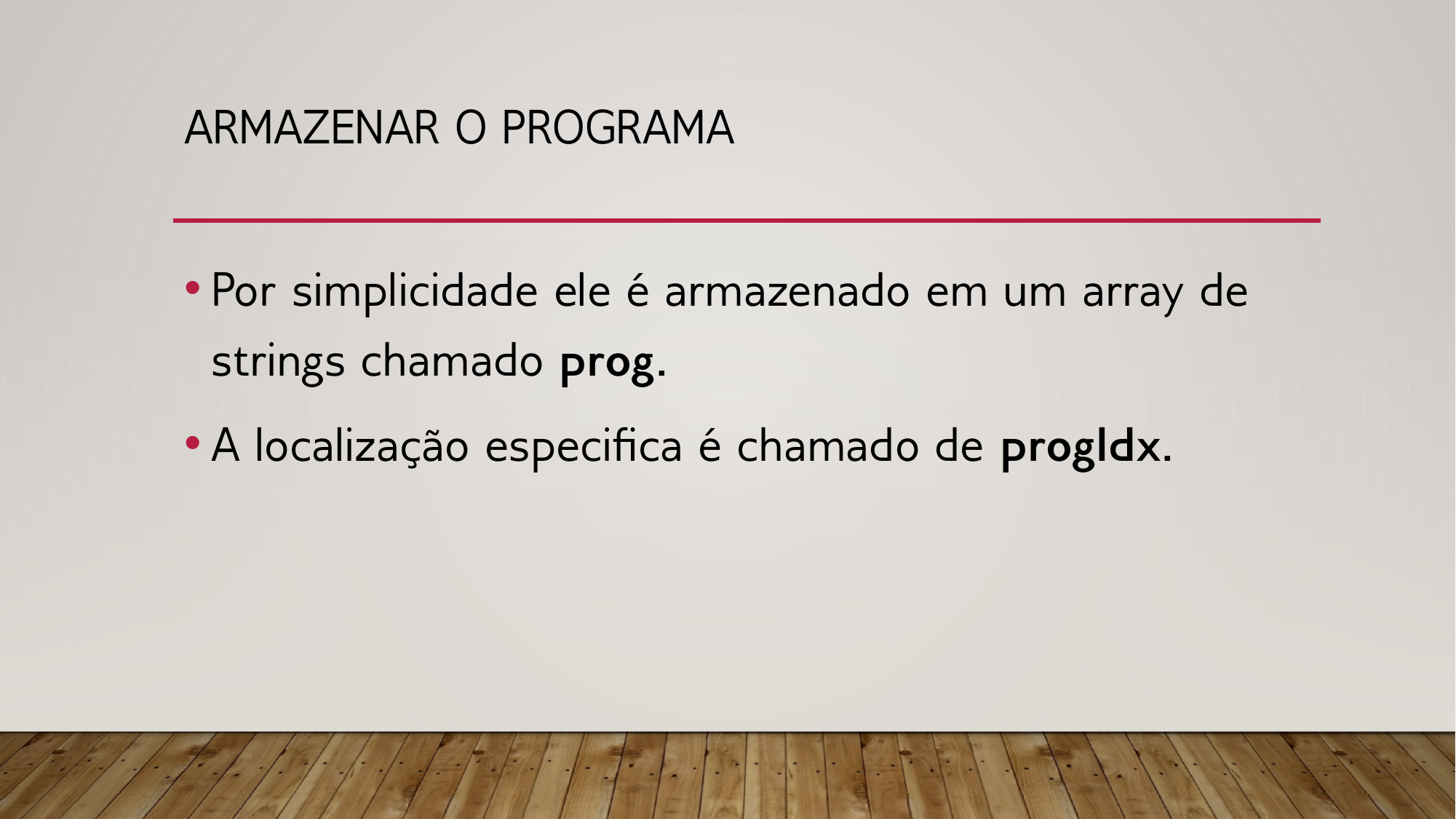

# Armazenar o programa
Por simplicidade ele é armazenado em um array de strings chamado prog.
A localização especifica é chamado de progIdx.